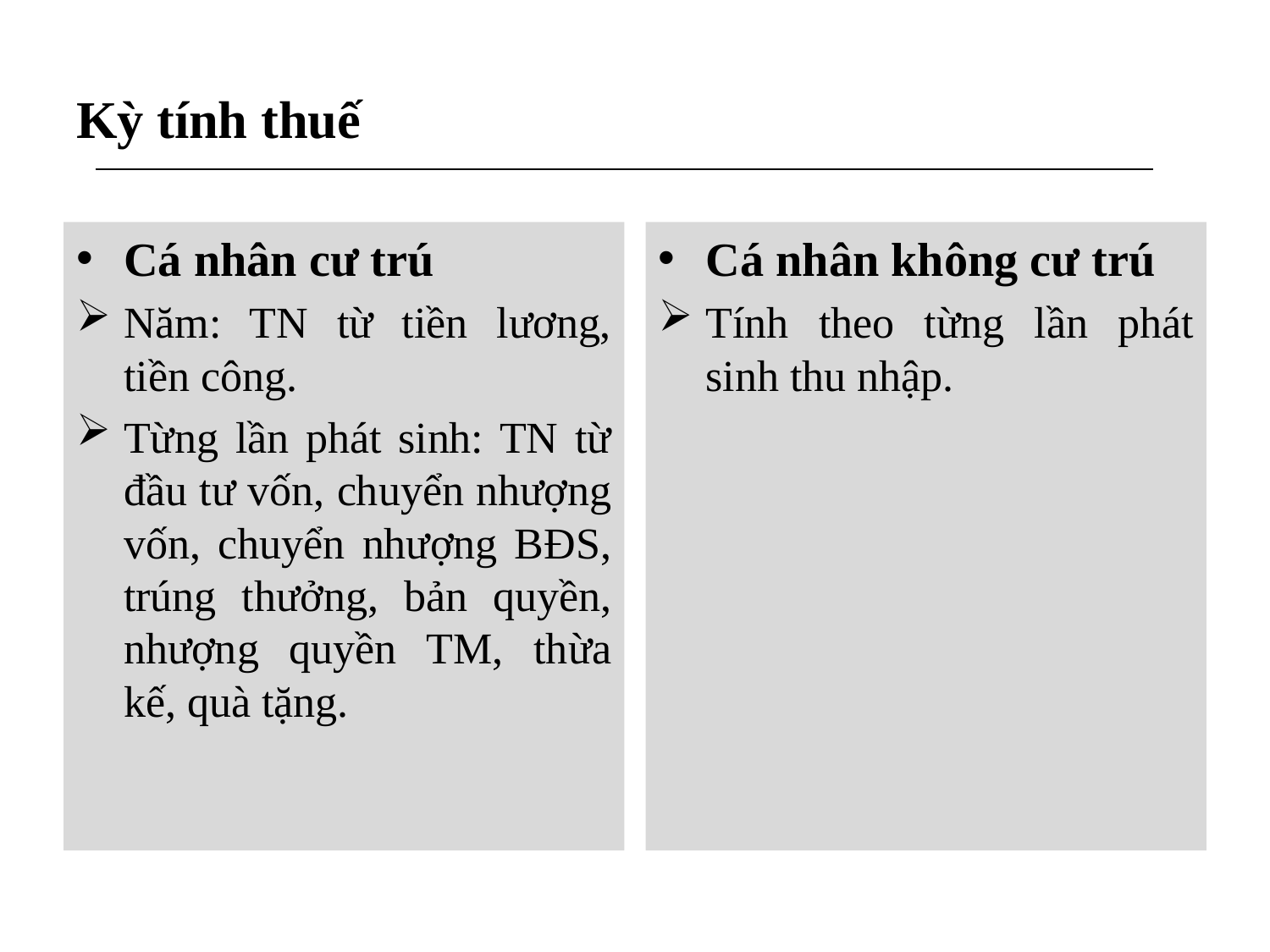

# Kỳ tính thuế
Cá nhân cư trú
Năm: TN từ tiền lương, tiền công.
Từng lần phát sinh: TN từ đầu tư vốn, chuyển nhượng vốn, chuyển nhượng BĐS, trúng thưởng, bản quyền, nhượng quyền TM, thừa kế, quà tặng.
Cá nhân không cư trú
Tính theo từng lần phát sinh thu nhập.